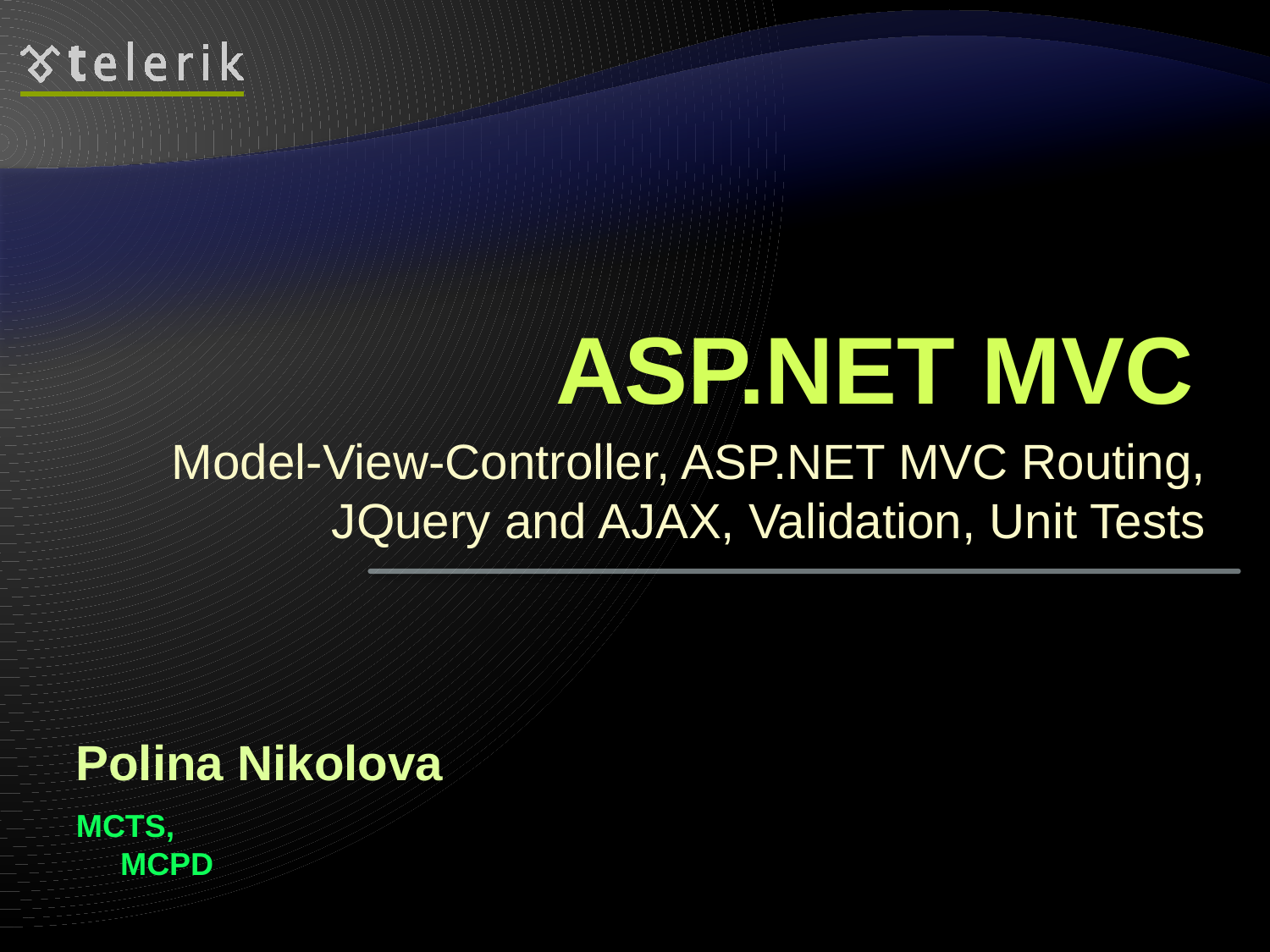

# ASP.NET MVC
Model-View-Controller, ASP.NET MVC Routing,
JQuery and AJAX, Validation, Unit Tests
Polina Nikolova

MCTS, MCPD